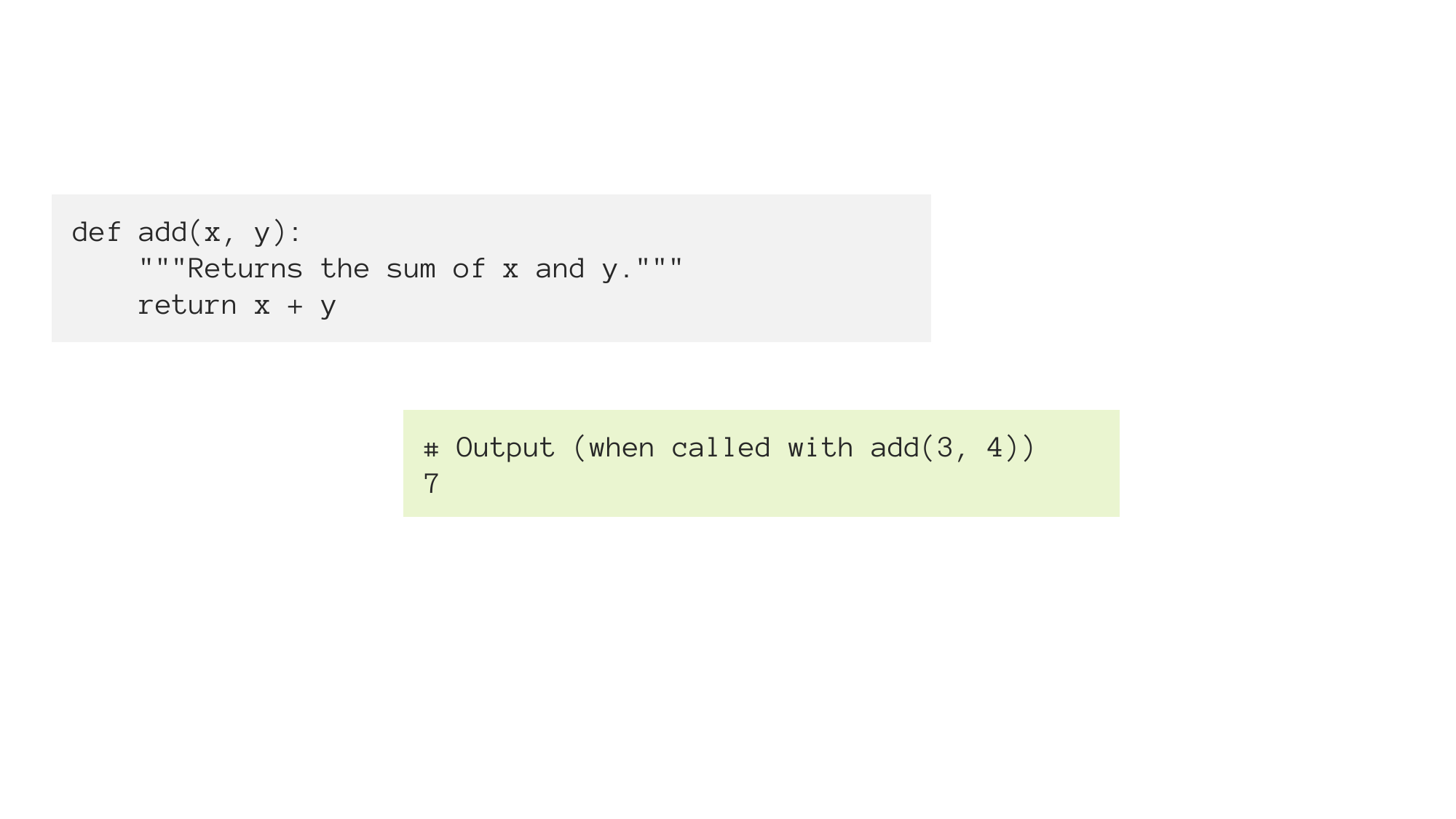

def add(x, y):
    """Returns the sum of x and y."""
    return x + y
# Output (when called with add(3, 4))
7